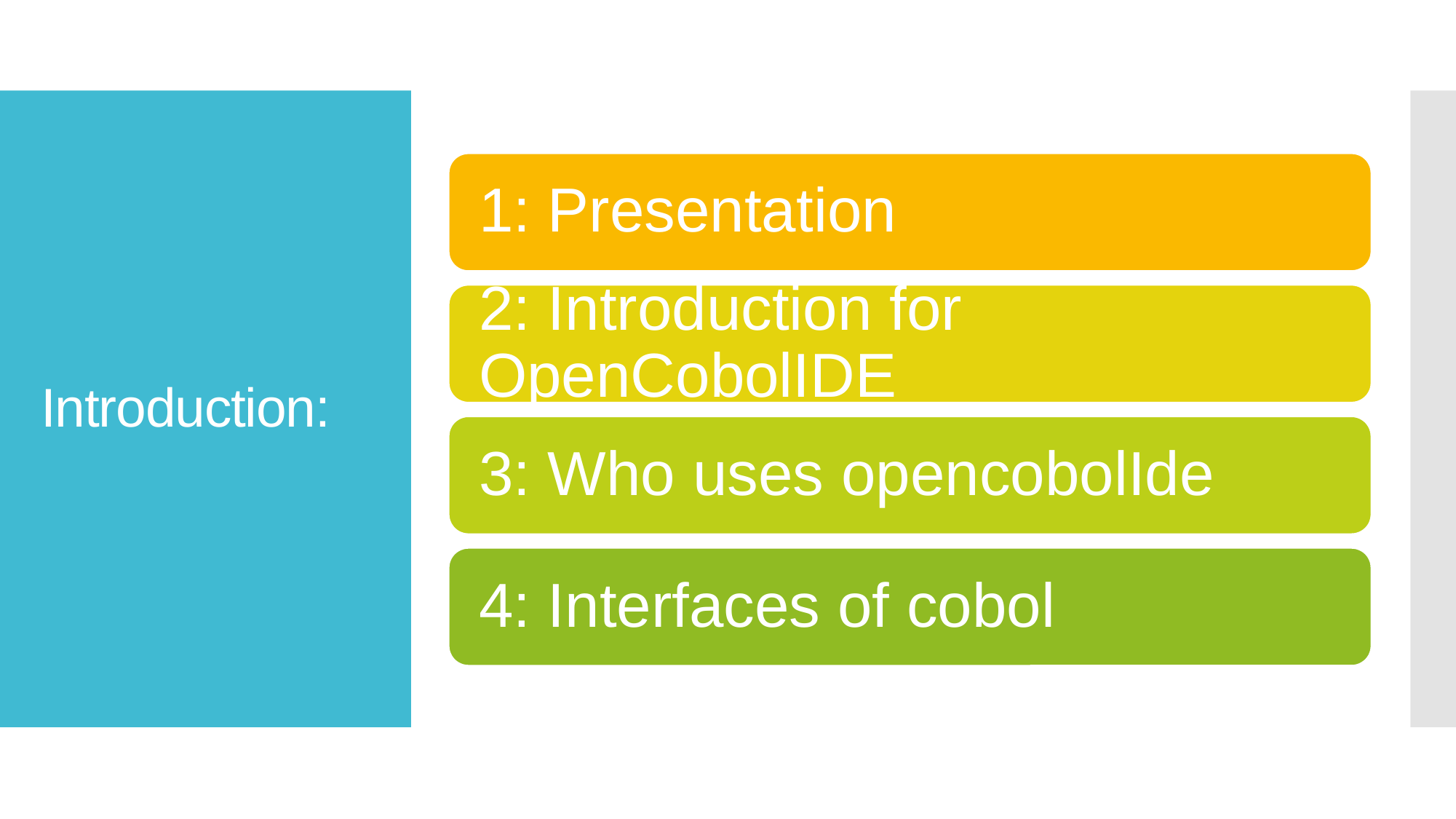

1: Presentation
2: Introduction for OpenCobolIDE
3: Who uses opencobolIde
4: Interfaces of cobol
# Introduction: